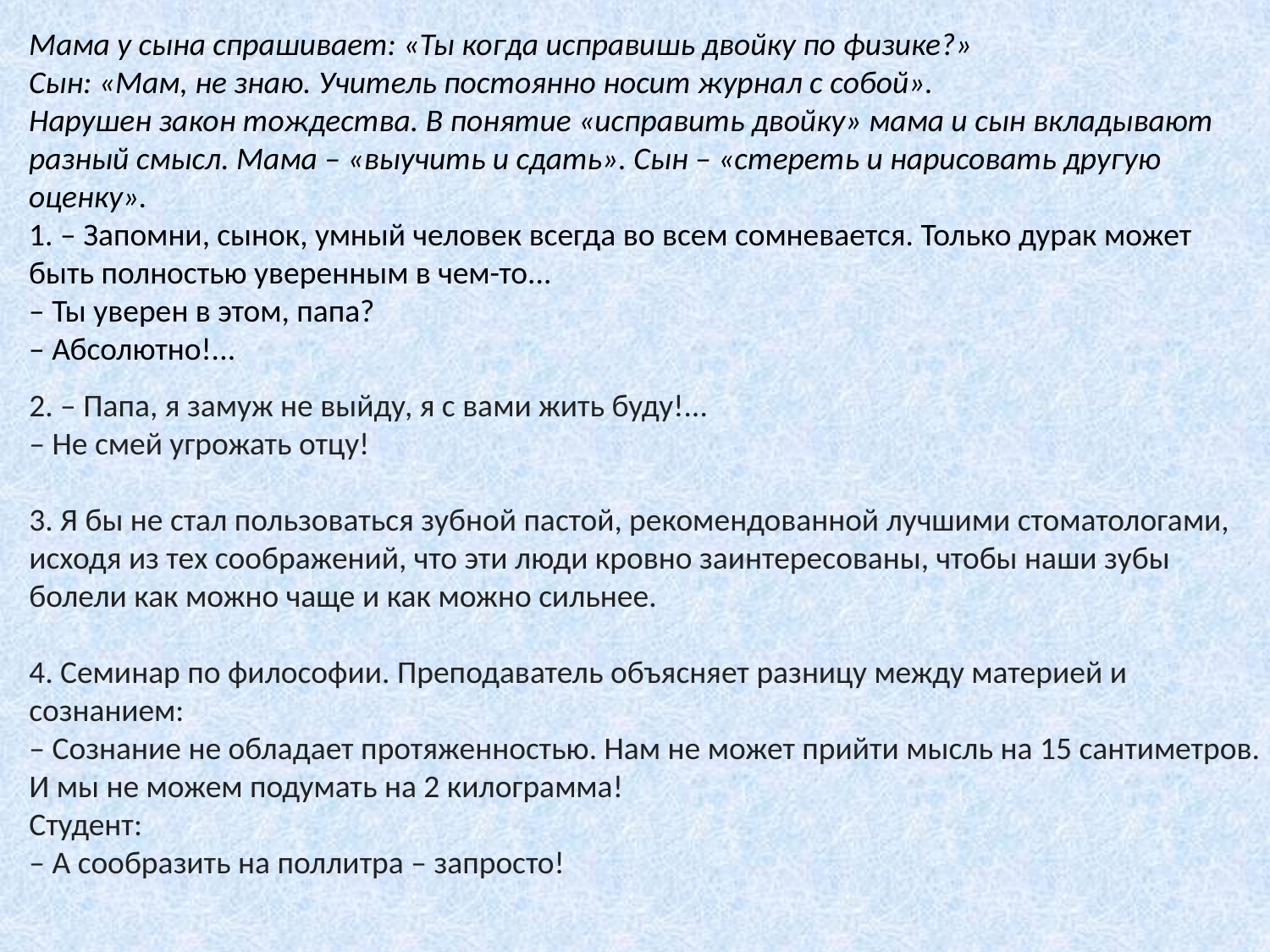

Мама у сына спрашивает: «Ты когда исправишь двойку по физике?»
Сын: «Мам, не знаю. Учитель постоянно носит журнал с собой».
Нарушен закон тождества. В понятие «исправить двойку» мама и сын вкладывают разный смысл. Мама – «выучить и сдать». Сын – «стереть и нарисовать другую оценку».
1. – Запомни, сынок, умный человек всегда во всем сомневается. Только дурак может быть полностью уверенным в чем-то...
– Ты уверен в этом, папа?
– Абсолютно!...
2. – Папа, я замуж не выйду, я с вами жить буду!...
– Не смей угрожать отцу!

3. Я бы не стал пользоваться зубной пастой, рекомендованной лучшими стоматологами,
исходя из тех соображений, что эти люди кровно заинтересованы, чтобы наши зубы
болели как можно чаще и как можно сильнее.

4. Семинар по философии. Преподаватель объясняет разницу между материей и
сознанием:
– Сознание не обладает протяженностью. Нам не может прийти мысль на 15 сантиметров.
И мы не можем подумать на 2 килограмма!
Студент:
– А сообразить на поллитра – запросто!